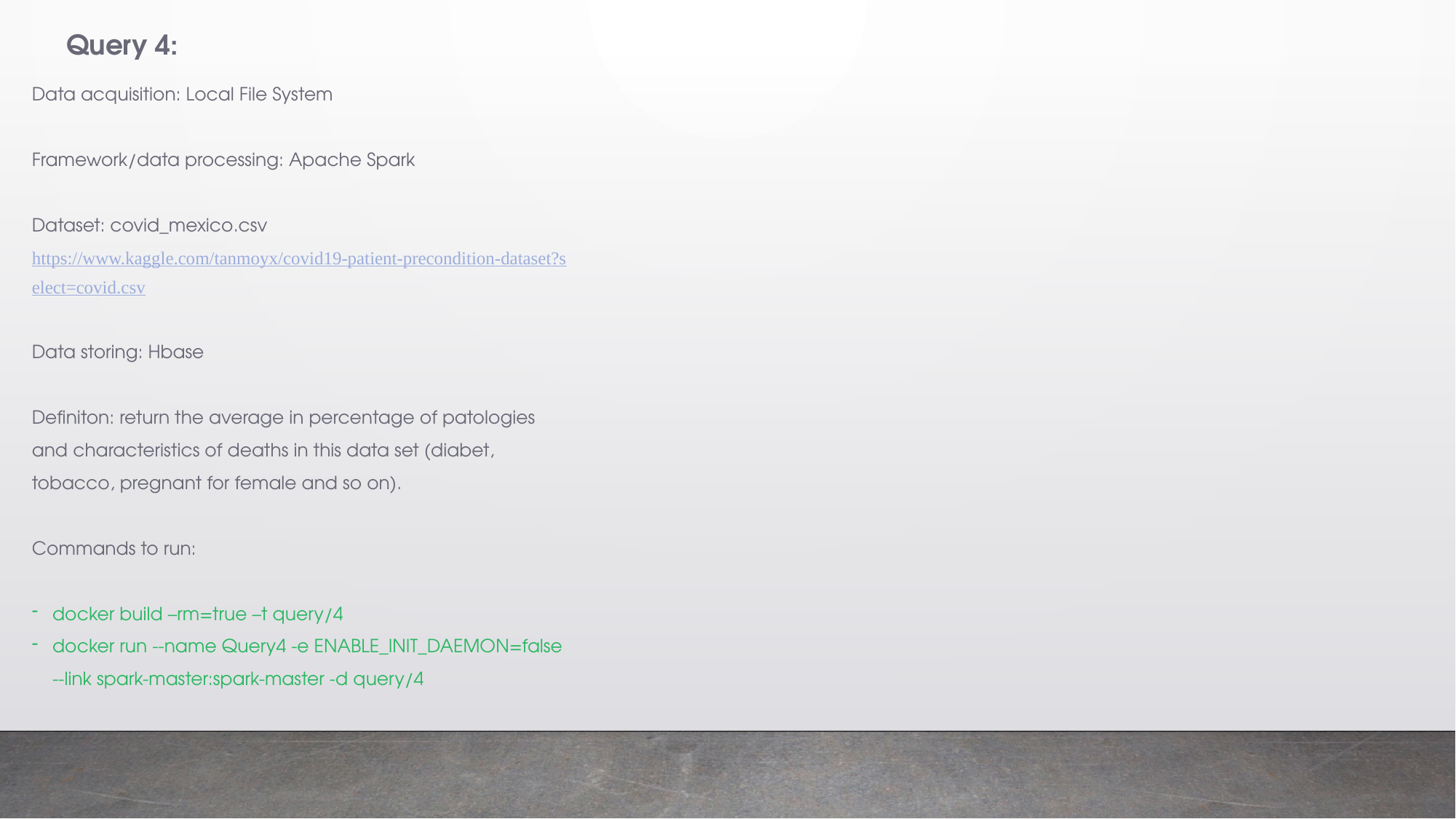

Query 4:
Data acquisition: Local File System
Framework/data processing: Apache Spark
Dataset: covid_mexico.csv
https://www.kaggle.com/tanmoyx/covid19-patient-precondition-dataset?select=covid.csv

Data storing: Hbase

Definiton: return the average in percentage of patologies and characteristics of deaths in this data set (diabet, tobacco, pregnant for female and so on).

Commands to run:

docker build –rm=true –t query/4
docker run --name Query4 -e ENABLE_INIT_DAEMON=false --link spark-master:spark-master -d query/4